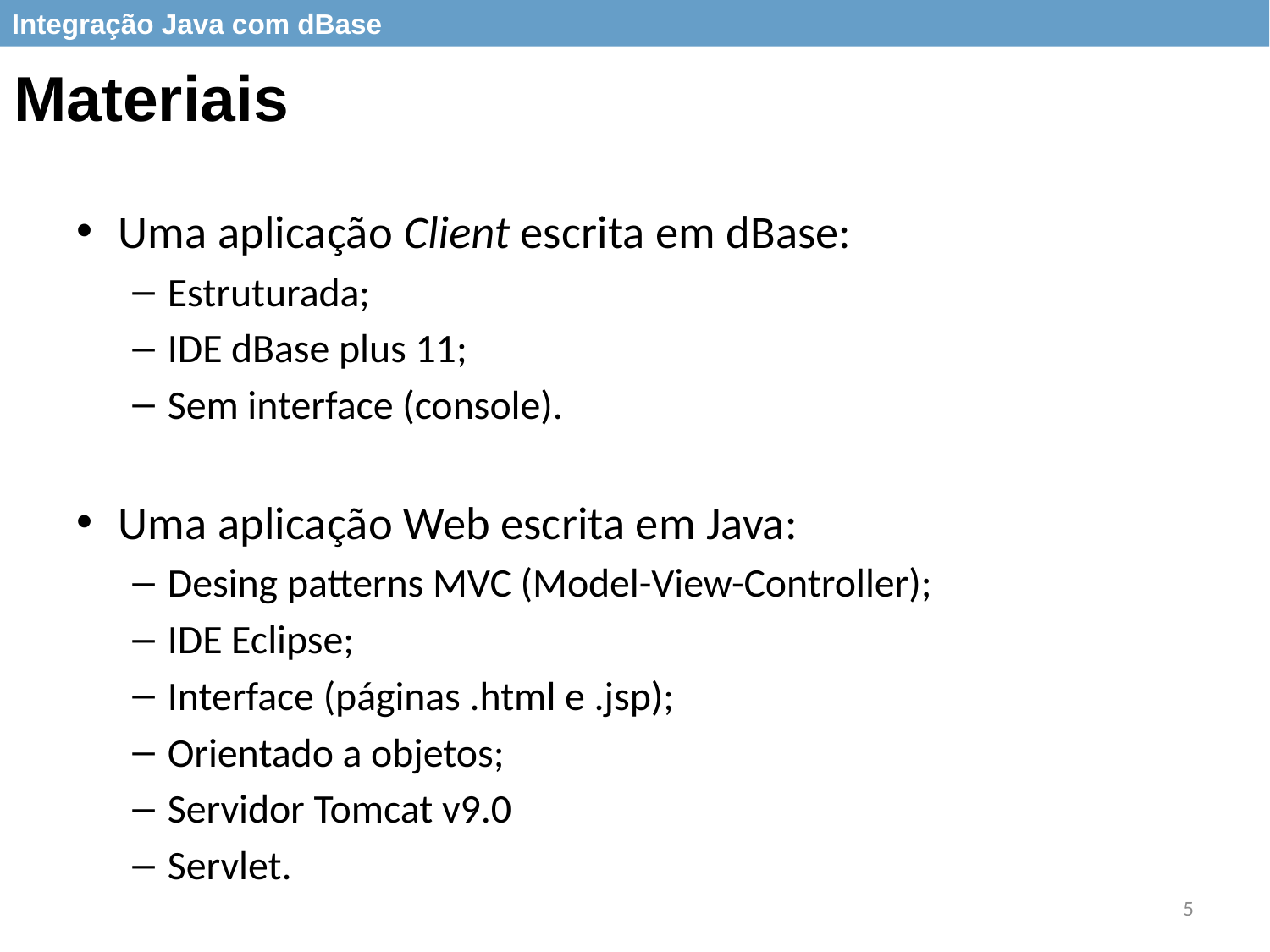

Integração Java com dBase
Materiais
Uma aplicação Client escrita em dBase:
Estruturada;
IDE dBase plus 11;
Sem interface (console).

Uma aplicação Web escrita em Java:
Desing patterns MVC (Model-View-Controller);
IDE Eclipse;
Interface (páginas .html e .jsp);
Orientado a objetos;
Servidor Tomcat v9.0
Servlet.
5